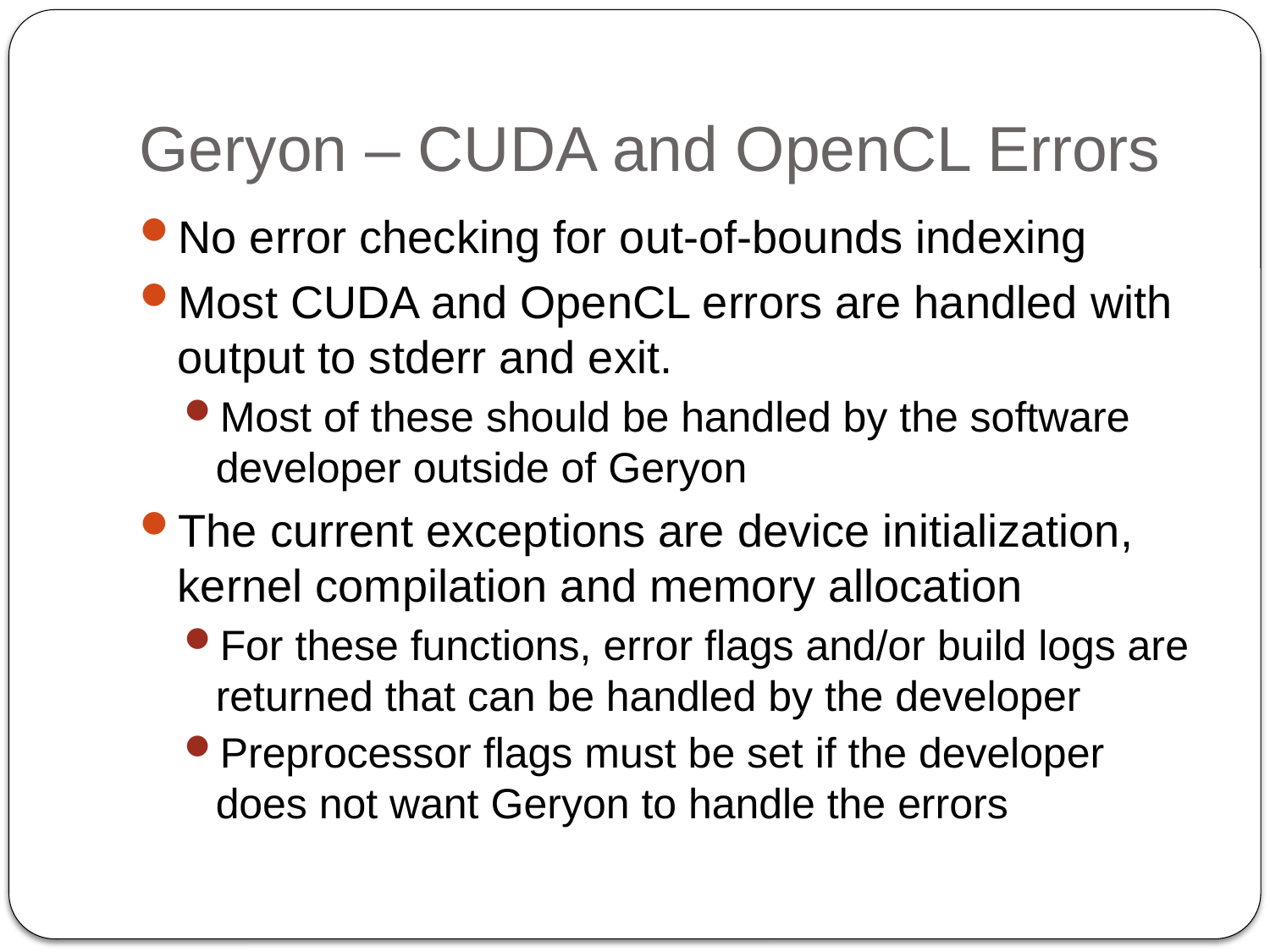

# Geryon – CUDA and OpenCL Errors
No error checking for out-of-bounds indexing
Most CUDA and OpenCL errors are handled with output to stderr and exit.
Most of these should be handled by the software developer outside of Geryon
The current exceptions are device initialization, kernel compilation and memory allocation
For these functions, error flags and/or build logs are returned that can be handled by the developer
Preprocessor flags must be set if the developer does not want Geryon to handle the errors